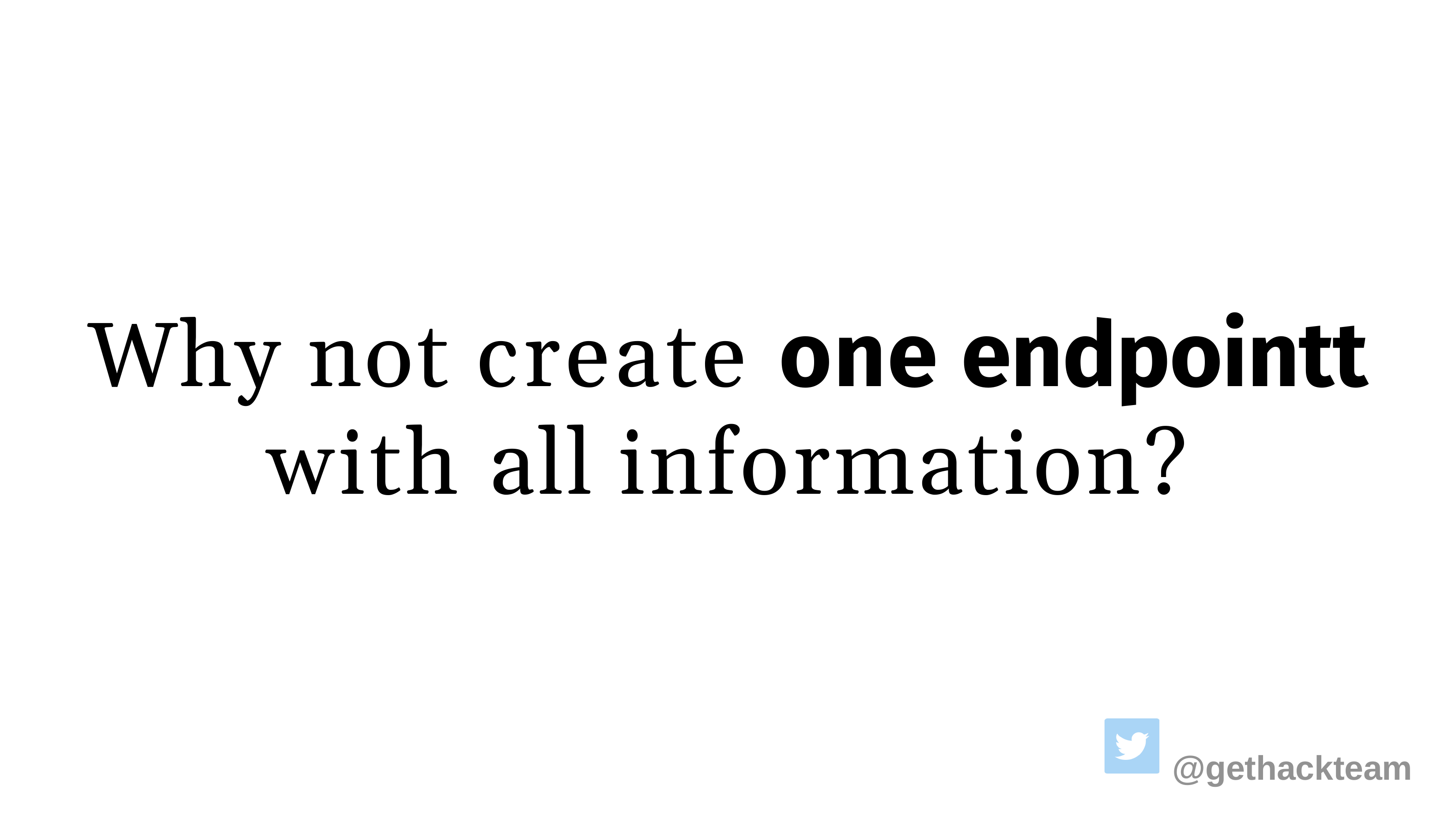

# Why not create one endpointt
with all information?

@gethackteam